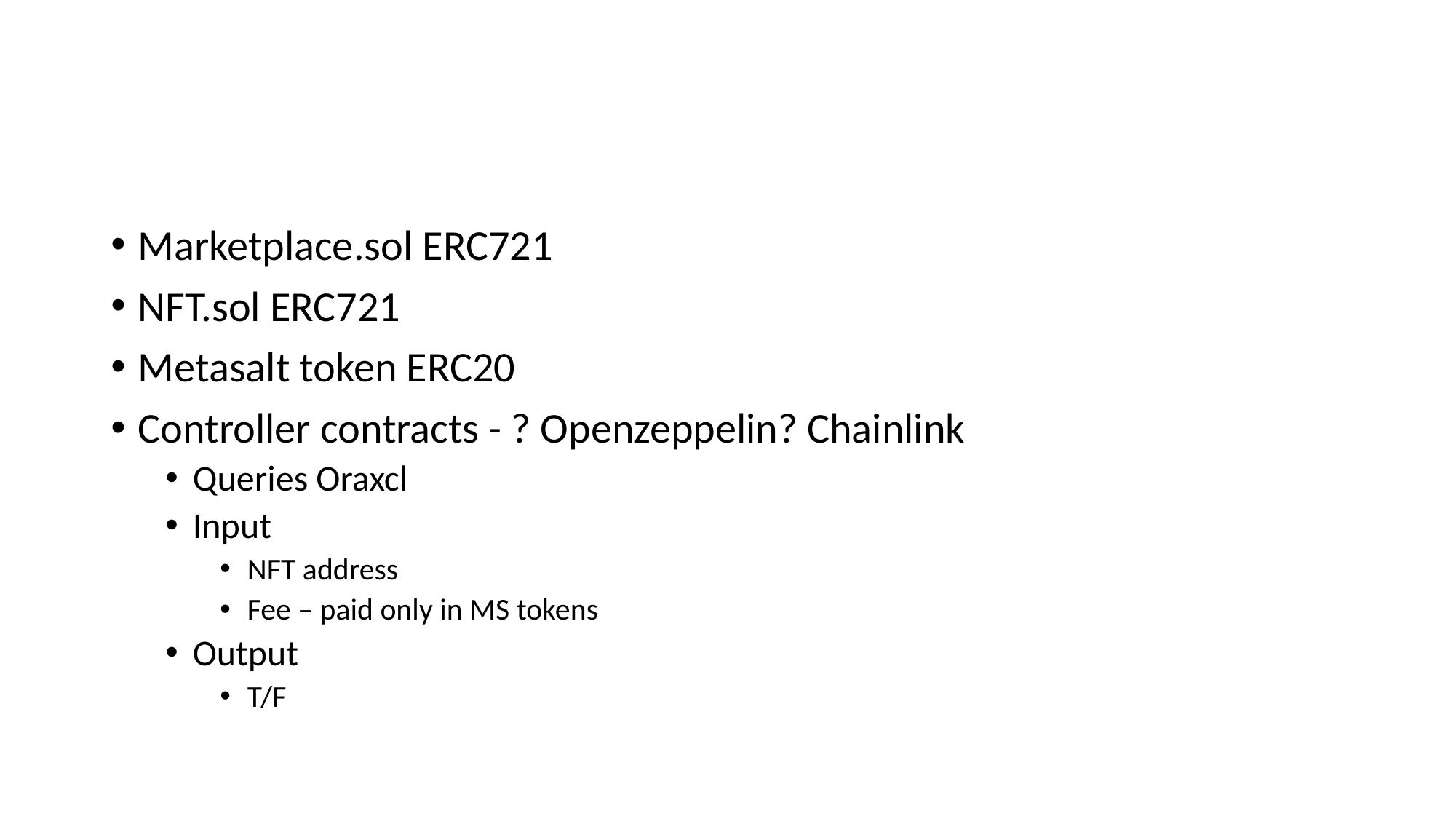

#
Marketplace.sol ERC721
NFT.sol ERC721
Metasalt token ERC20
Controller contracts - ? Openzeppelin? Chainlink
Queries Oraxcl
Input
NFT address
Fee – paid only in MS tokens
Output
T/F